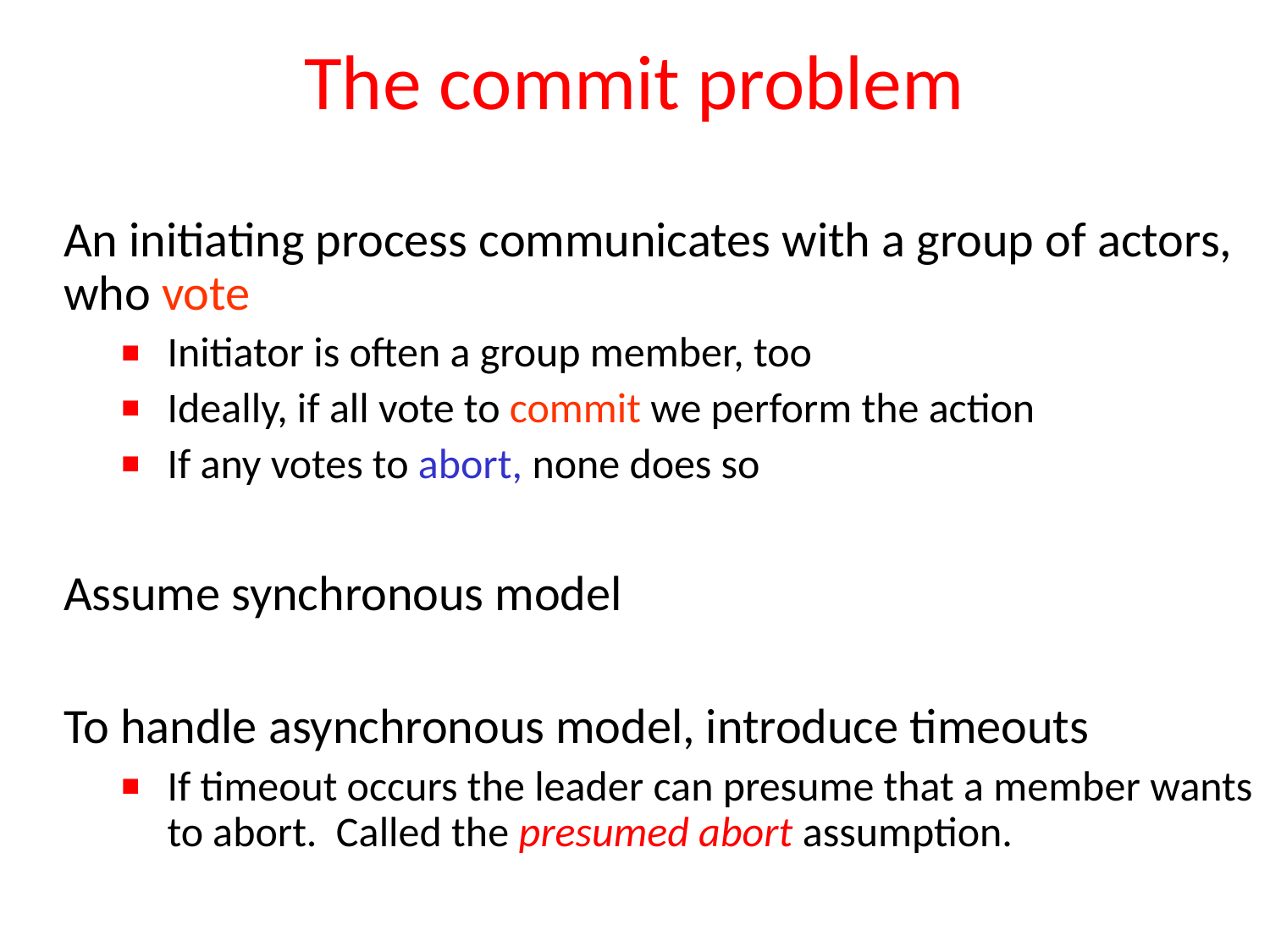

# The commit problem
An initiating process communicates with a group of actors, who vote
Initiator is often a group member, too
Ideally, if all vote to commit we perform the action
If any votes to abort, none does so

Assume synchronous model

To handle asynchronous model, introduce timeouts
If timeout occurs the leader can presume that a member wants to abort.  Called the presumed abort assumption.